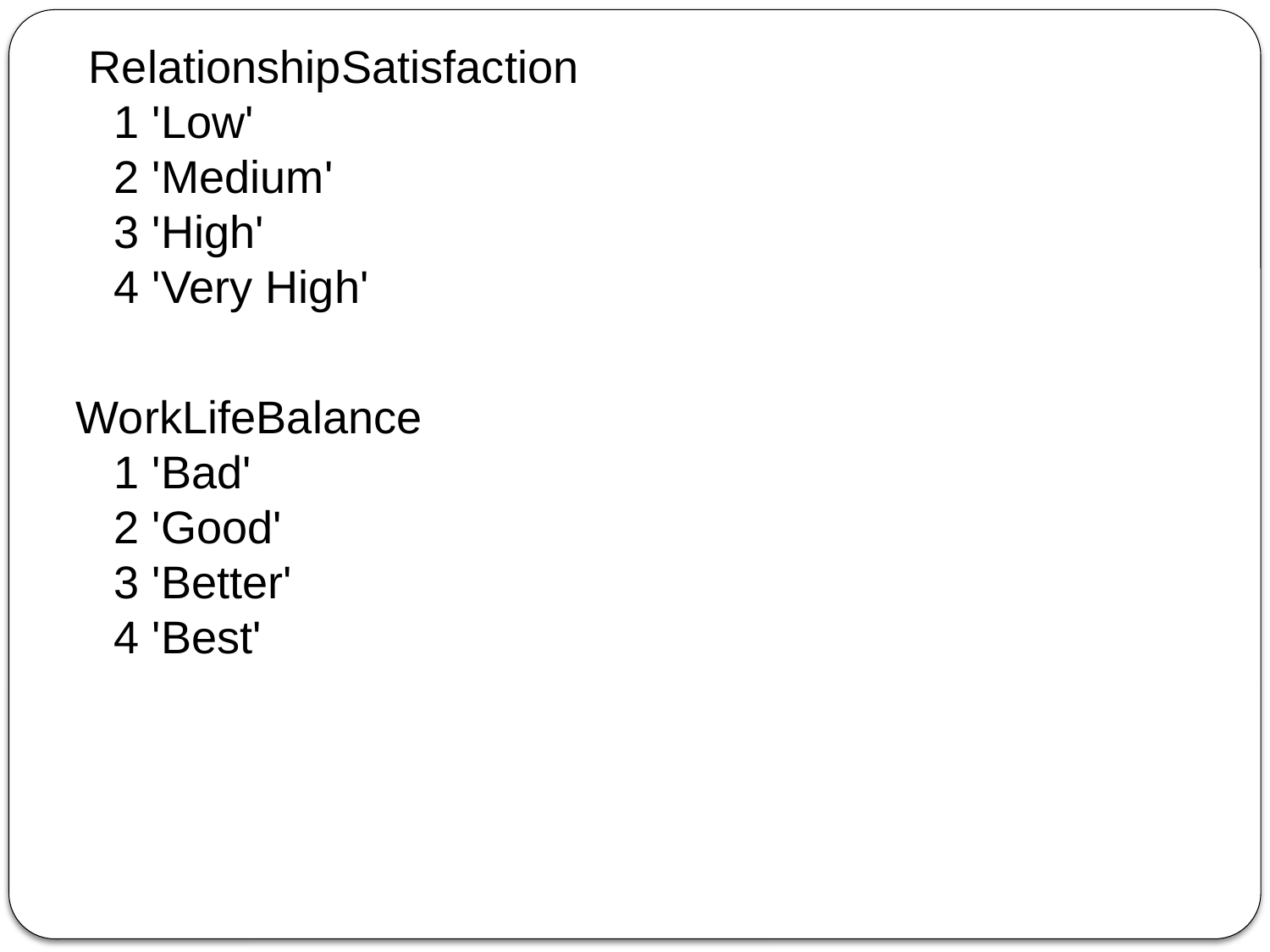

RelationshipSatisfaction
1 'Low'
2 'Medium'
3 'High'
4 'Very High'

WorkLifeBalance
1 'Bad'
2 'Good'
3 'Better'
4 'Best'